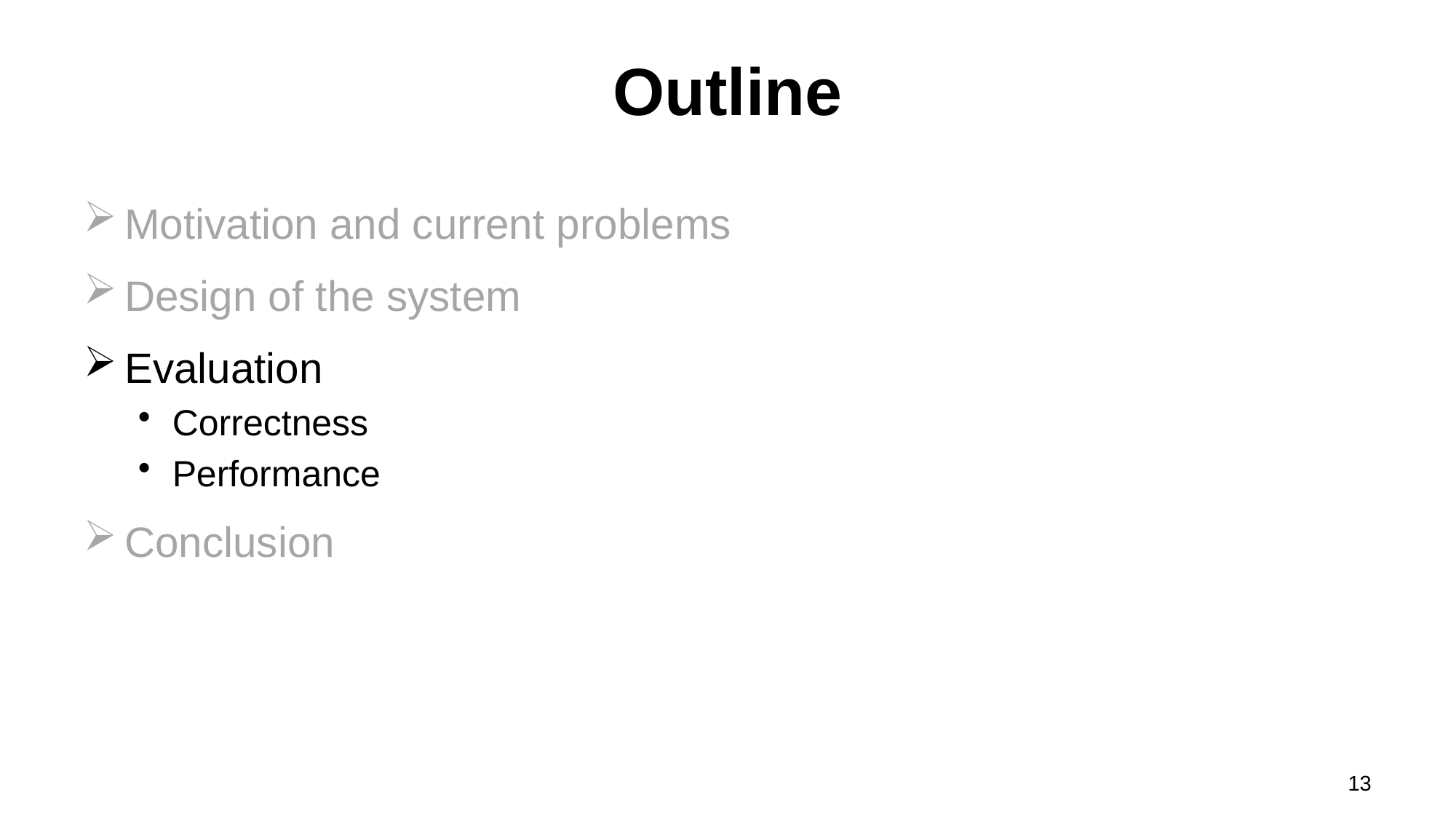

# Outline
Motivation and current problems
Design of the system
Evaluation
Correctness
Performance
Conclusion
13